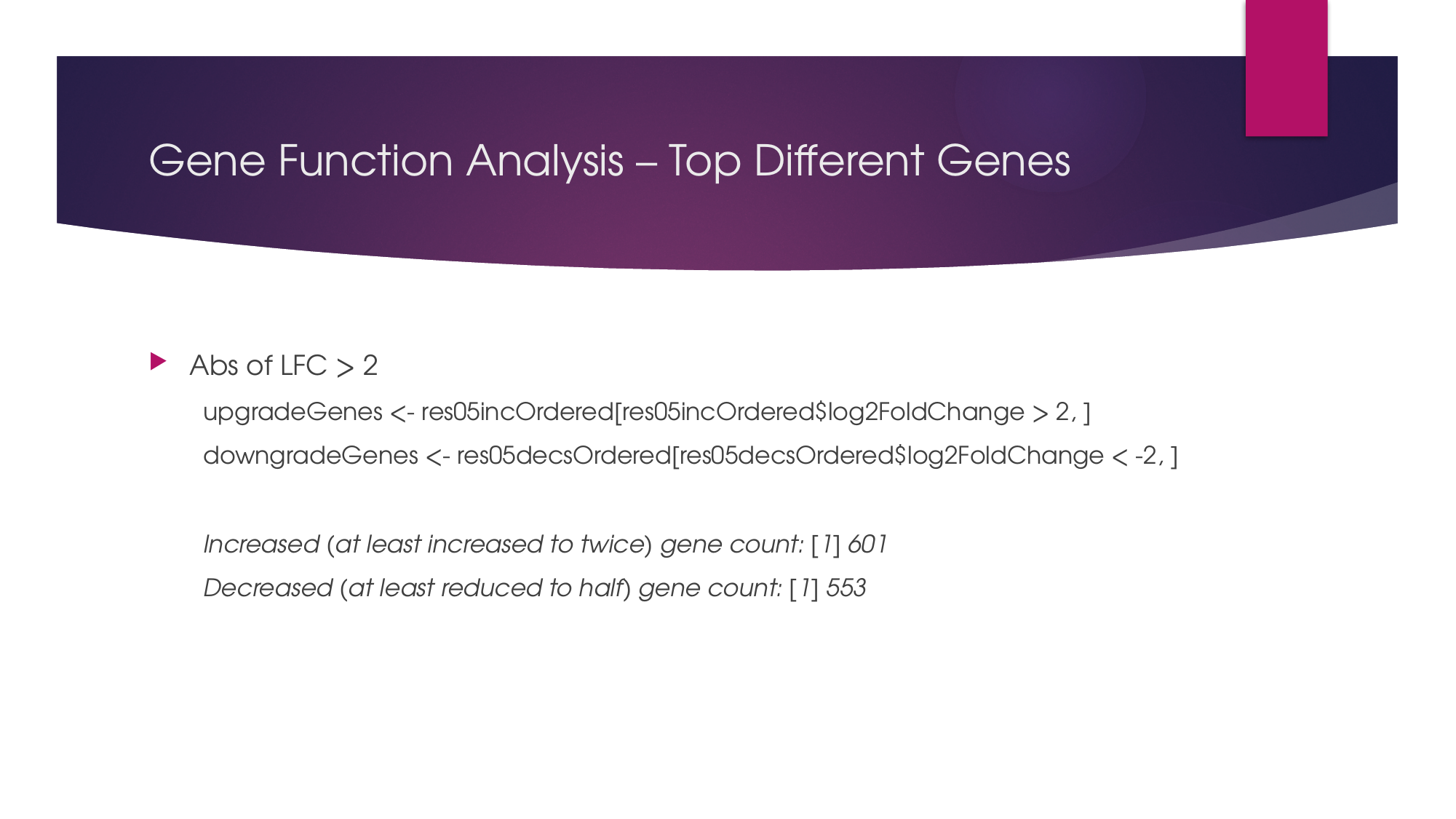

# Gene Function Analysis – Top Different Genes
Abs of LFC > 2
upgradeGenes <- res05incOrdered[res05incOrdered$log2FoldChange > 2, ]
downgradeGenes <- res05decsOrdered[res05decsOrdered$log2FoldChange < -2, ]

Increased (at least increased to twice) gene count: [1] 601
Decreased (at least reduced to half) gene count: [1] 553